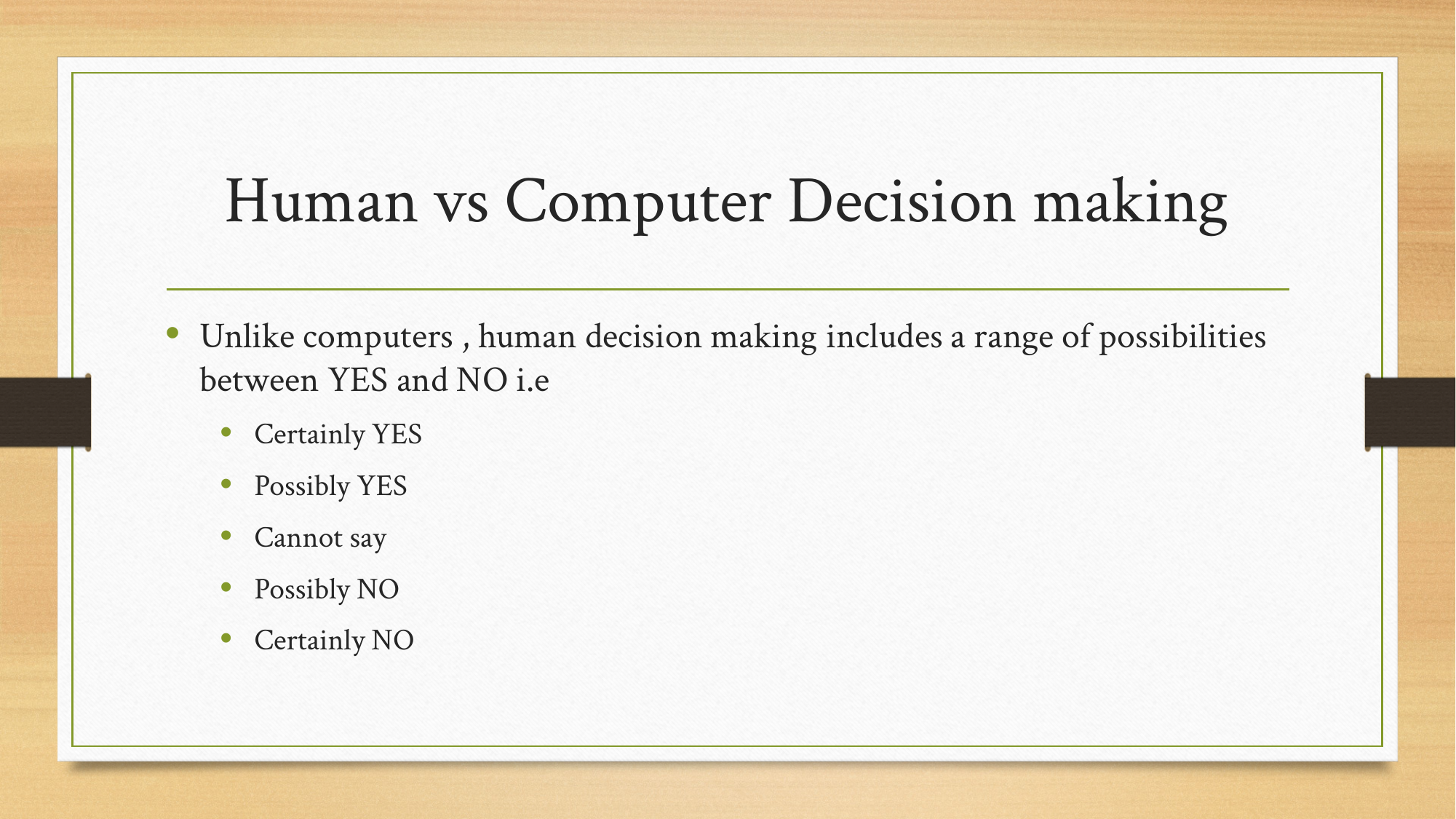

# Human vs Computer Decision making
Unlike computers , human decision making includes a range of possibilities between YES and NO i.e
Certainly YES
Possibly YES
Cannot say
Possibly NO
Certainly NO